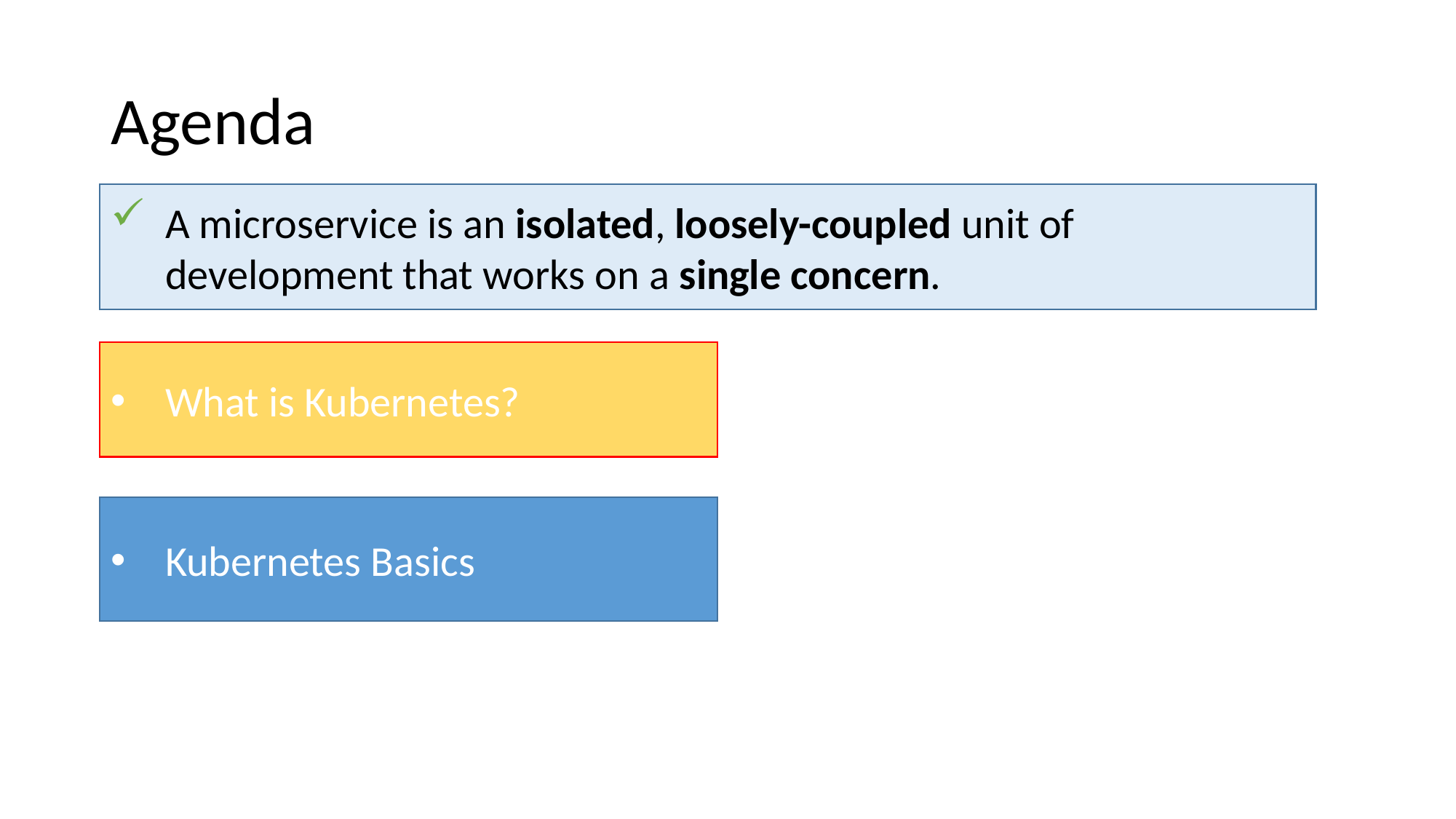

# Agenda
A microservice is an isolated, loosely-coupled unit of development that works on a single concern.
Microservices Architecture
What is Kubernetes?
What is Kubernetes?
Kubernetes Basics